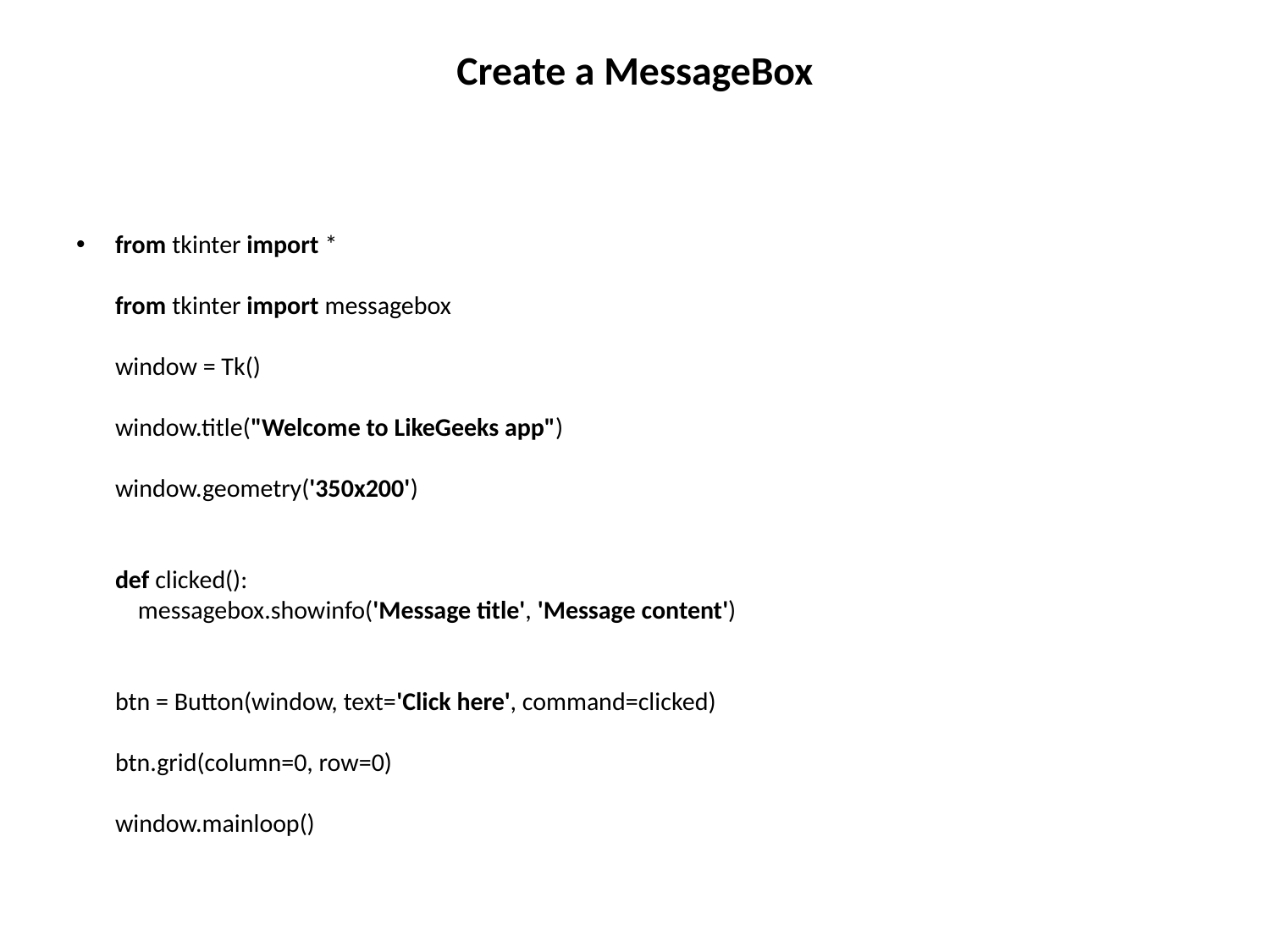

# Create a MessageBox
from tkinter import *
from tkinter import messagebox
window = Tk()
window.title("Welcome to LikeGeeks app")
window.geometry('350x200')
def clicked():
    messagebox.showinfo('Message title', 'Message content')
btn = Button(window, text='Click here', command=clicked)
btn.grid(column=0, row=0)
window.mainloop()